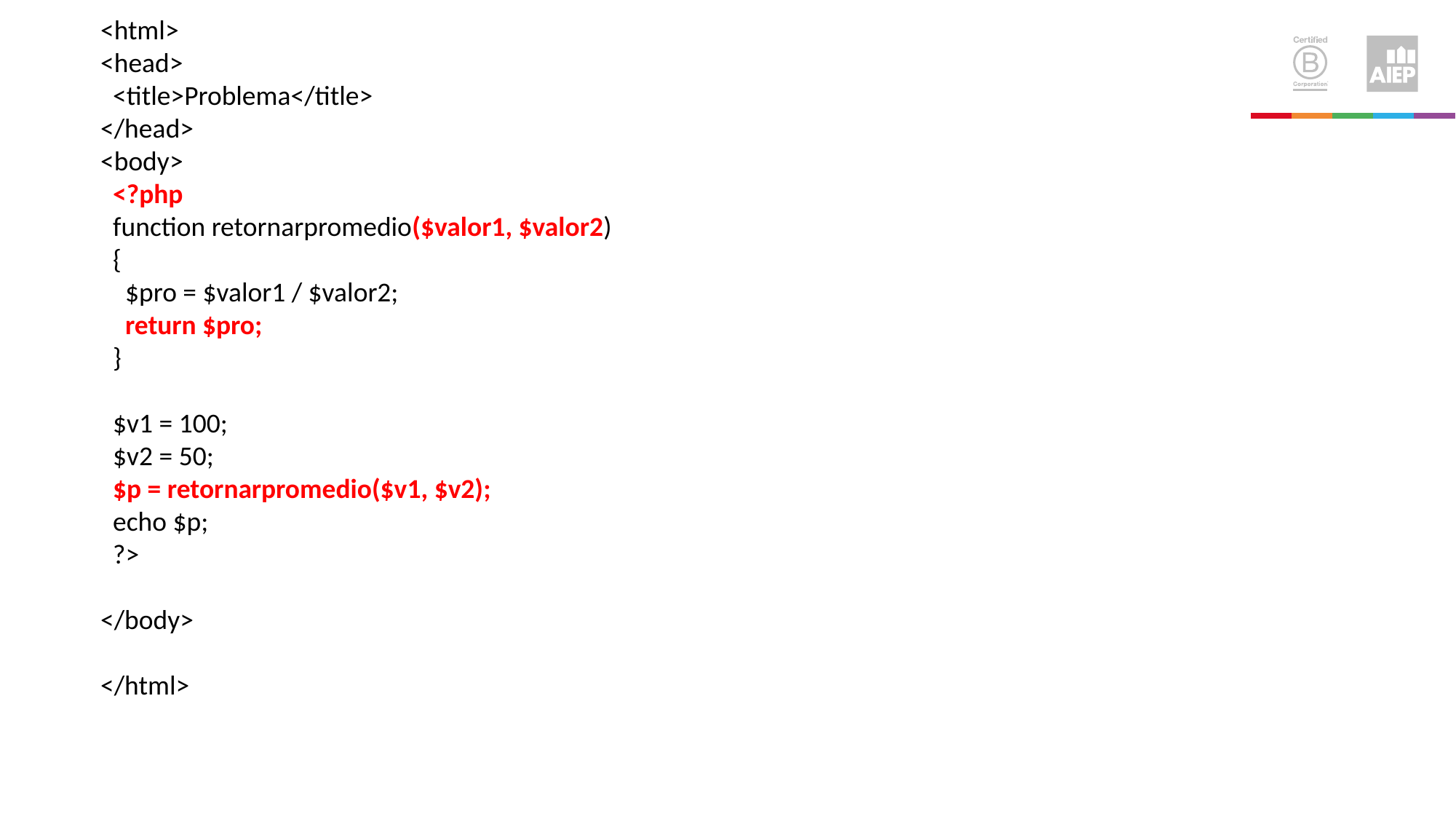

<html>
<head>
  <title>Problema</title>
</head>
<body>
  <?php
  function retornarpromedio($valor1, $valor2)
  {
    $pro = $valor1 / $valor2;
    return $pro;
  }

  $v1 = 100;
  $v2 = 50;
  $p = retornarpromedio($v1, $v2);
  echo $p;
  ?>

</body>

</html>